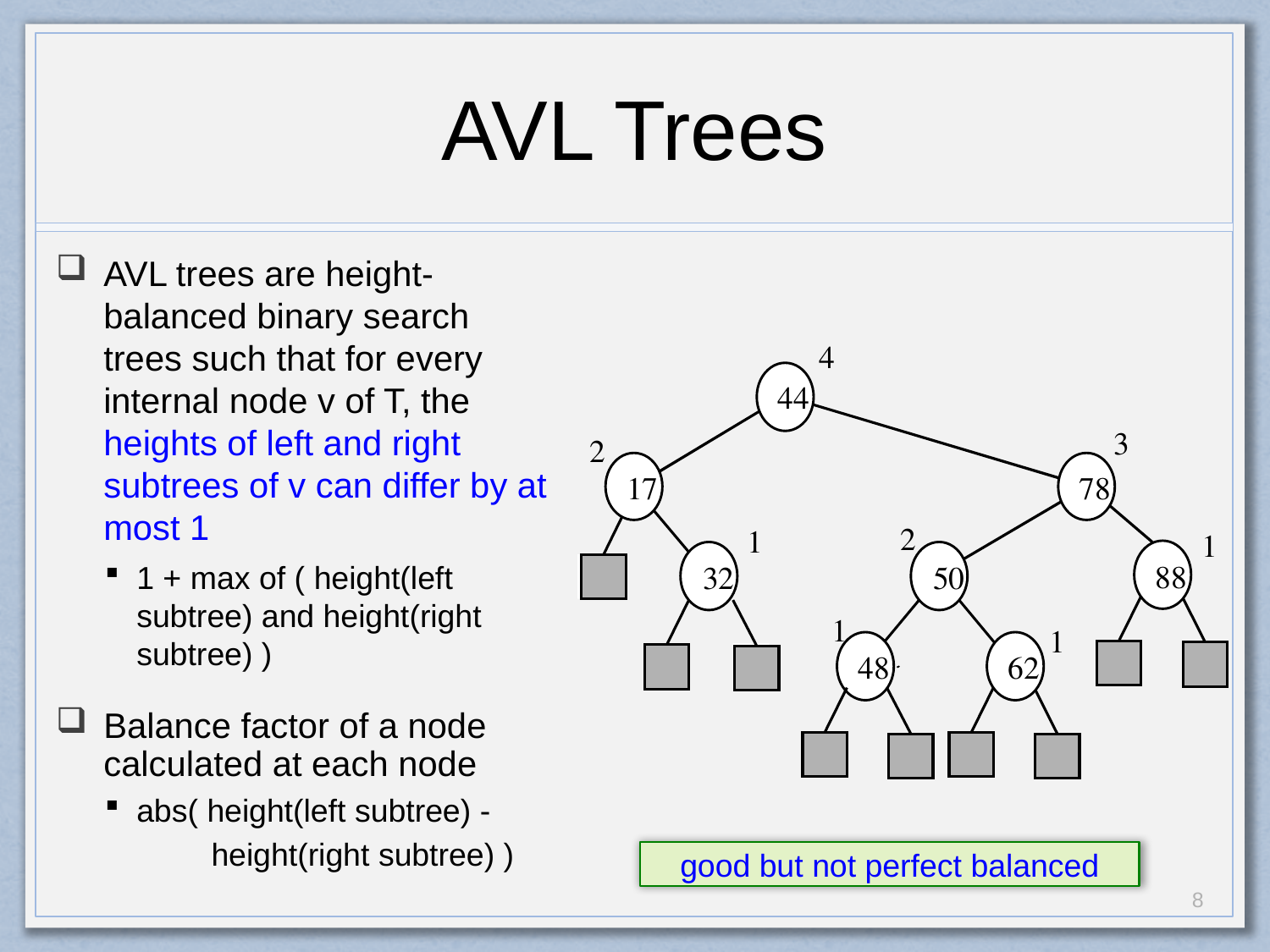

# AVL Trees
AVL trees are height-balanced binary search trees such that for every internal node v of T, the heights of left and right subtrees of v can differ by at most 1
1 + max of ( height(left subtree) and height(right subtree) )
Balance factor of a node calculated at each node
abs( height(left subtree) -
            height(right subtree) )
4

44

3
2

17
78

2
1
1

88
32
50

1
1

48
62

good but not perfect balanced
8